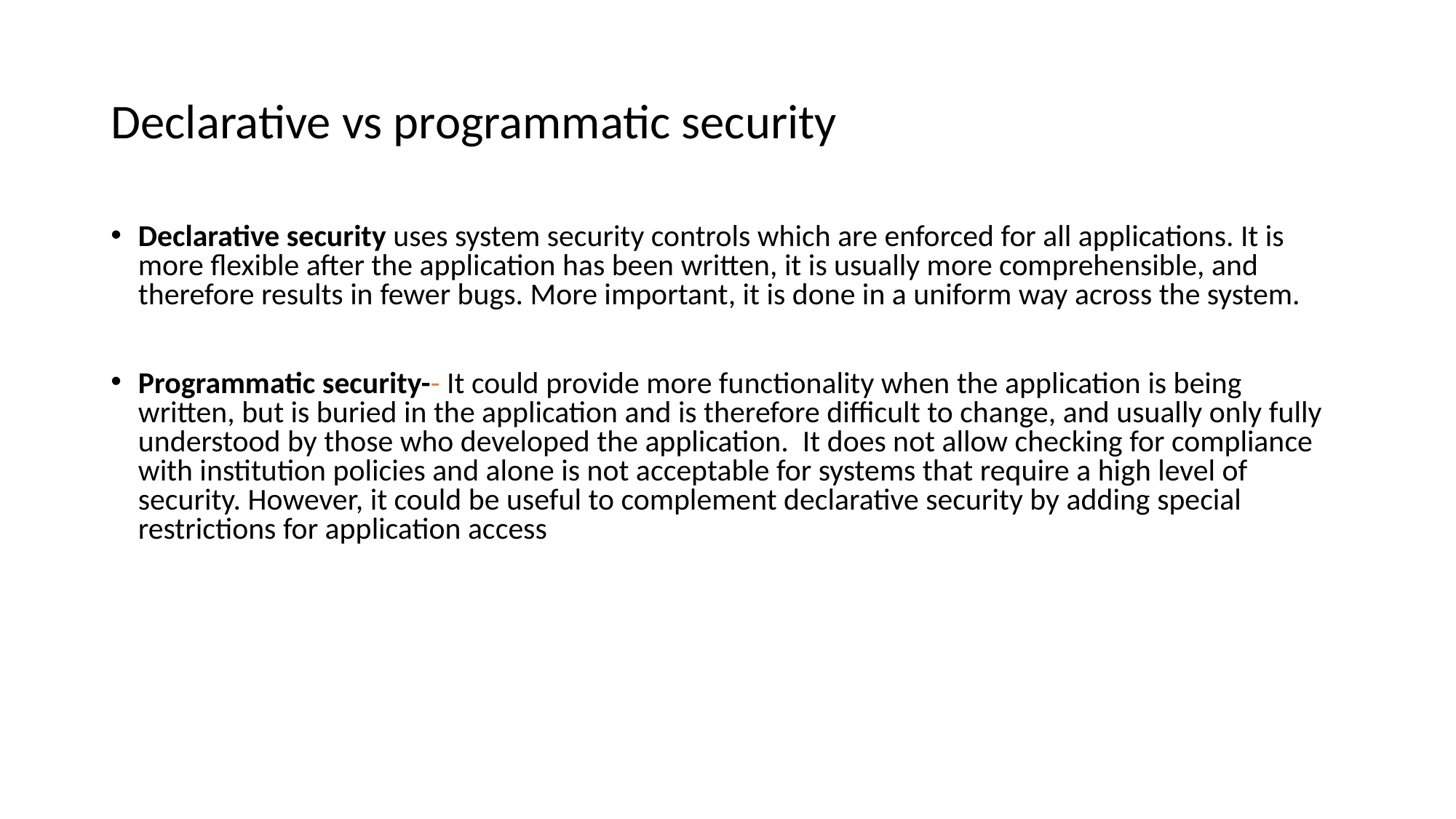

# Declarative vs programmatic security
Declarative security uses system security controls which are enforced for all applications. It is more flexible after the application has been written, it is usually more comprehensible, and therefore results in fewer bugs. More important, it is done in a uniform way across the system.

Programmatic security-- It could provide more functionality when the application is being written, but is buried in the application and is therefore difficult to change, and usually only fully understood by those who developed the application.  It does not allow checking for compliance with institution policies and alone is not acceptable for systems that require a high level of security. However, it could be useful to complement declarative security by adding special restrictions for application access